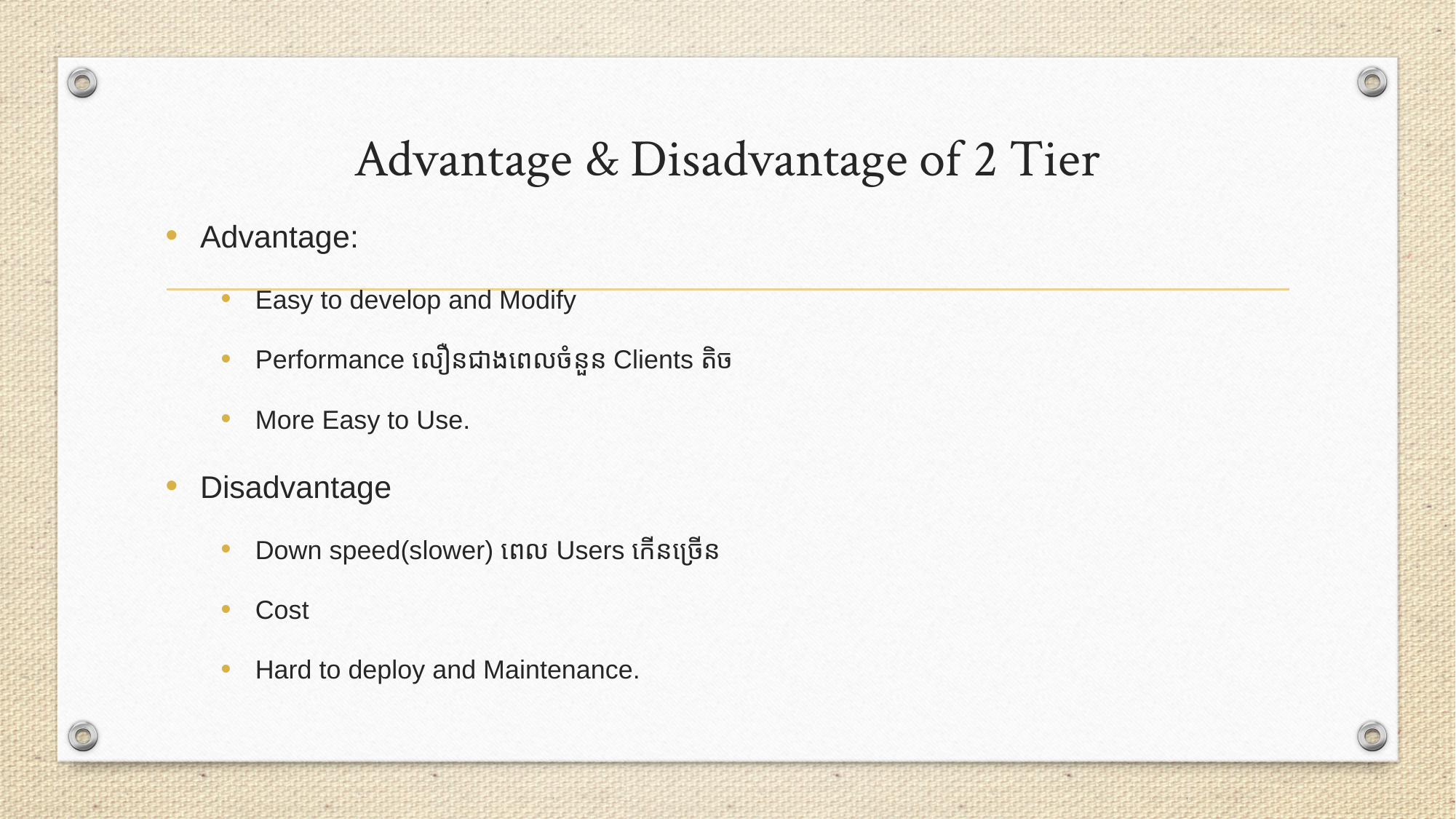

# Advantage & Disadvantage of 2 Tier
Advantage:
Easy to develop and Modify
Performance លឿនជាងពេលចំនួន Clients តិច
More Easy to Use.
Disadvantage
Down speed(slower) ពេល Users កើនច្រើន
Cost
Hard to deploy and Maintenance.